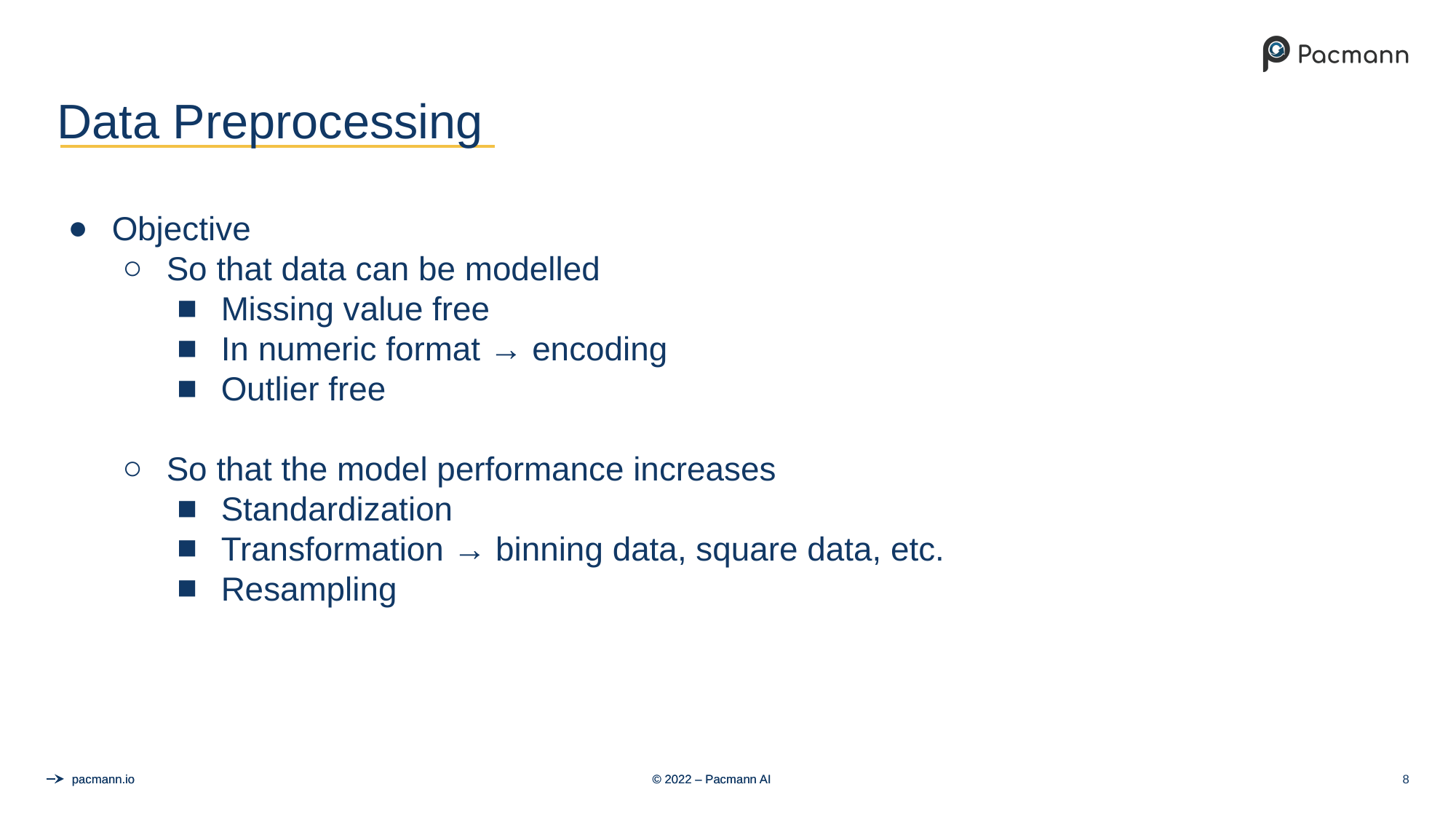

# Data Preprocessing
Objective
So that data can be modelled
Missing value free
In numeric format → encoding
Outlier free

So that the model performance increases
Standardization
Transformation → binning data, square data, etc.
Resampling